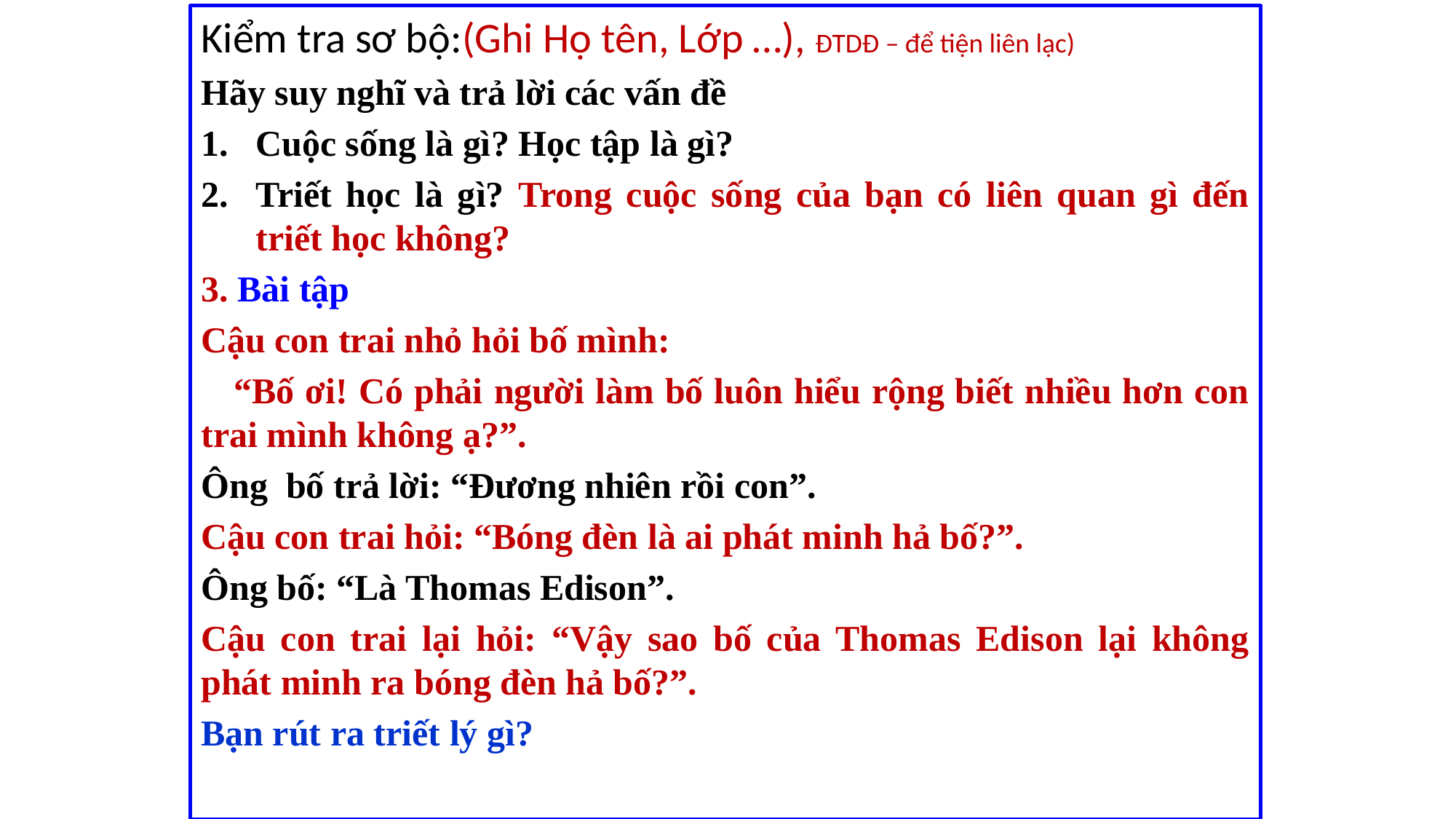

Kiểm tra sơ bộ:(Ghi Họ tên, Lớp …), ĐTDĐ – để tiện liên lạc)
Hãy suy nghĩ và trả lời các vấn đề
Cuộc sống là gì? Học tập là gì?
Triết học là gì? Trong cuộc sống của bạn có liên quan gì đến triết học không?
3. Bài tập
Cậu con trai nhỏ hỏi bố mình:
   “Bố ơi! Có phải người làm bố luôn hiểu rộng biết nhiều hơn con trai mình không ạ?”.
Ông  bố trả lời: “Đương nhiên rồi con”.
Cậu con trai hỏi: “Bóng đèn là ai phát minh hả bố?”.
Ông bố: “Là Thomas Edison”.
Cậu con trai lại hỏi: “Vậy sao bố của Thomas Edison lại không phát minh ra bóng đèn hả bố?”.
Bạn rút ra triết lý gì?